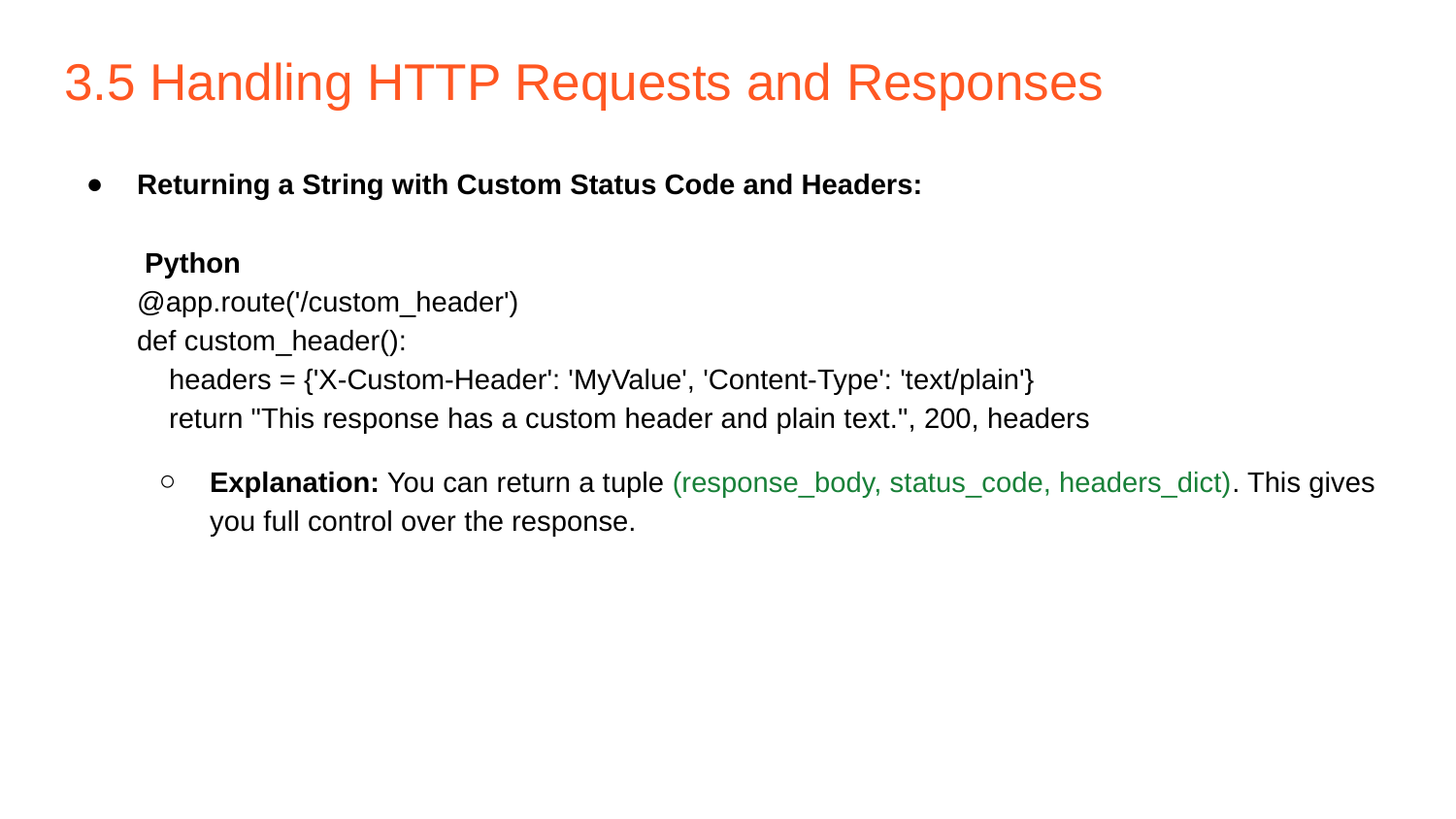

# 3.5 Handling HTTP Requests and Responses
Returning a String with Custom Status Code and Headers:
 Python
@app.route('/custom_header')
def custom_header():
    headers = {'X-Custom-Header': 'MyValue', 'Content-Type': 'text/plain'}
    return "This response has a custom header and plain text.", 200, headers
Explanation: You can return a tuple (response_body, status_code, headers_dict). This gives you full control over the response.